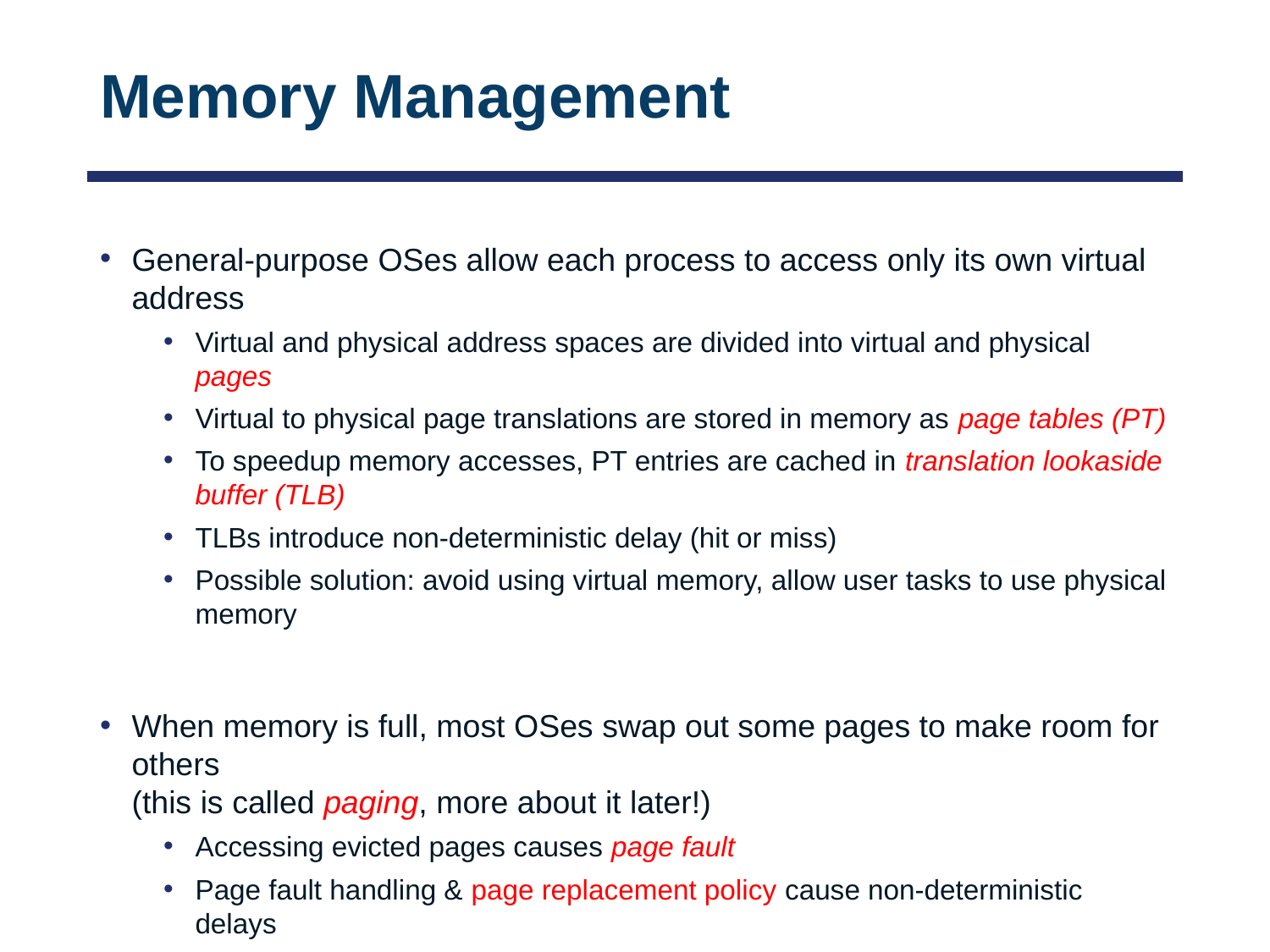

# Memory Management
General-purpose OSes allow each process to access only its own virtual address
Virtual and physical address spaces are divided into virtual and physical pages
Virtual to physical page translations are stored in memory as page tables (PT)
To speedup memory accesses, PT entries are cached in translation lookaside buffer (TLB)
TLBs introduce non-deterministic delay (hit or miss)
Possible solution: avoid using virtual memory, allow user tasks to use physical memory

When memory is full, most OSes swap out some pages to make room for others
(this is called paging, more about it later!)
Accessing evicted pages causes page fault
Page fault handling & page replacement policy cause non-deterministic delays
Possible solution: use selective page locking to increase determinism